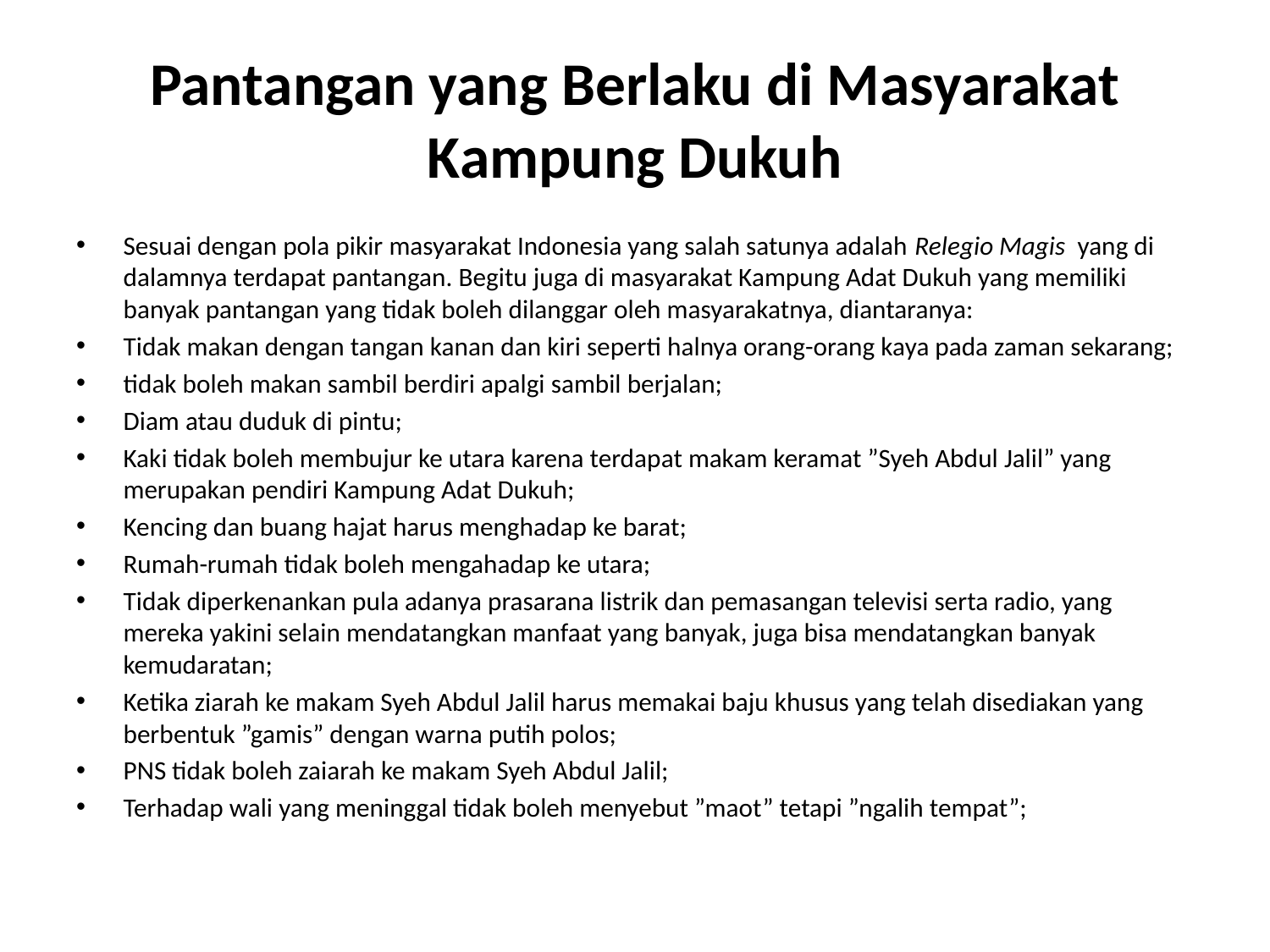

# Pantangan yang Berlaku di Masyarakat Kampung Dukuh
Sesuai dengan pola pikir masyarakat Indonesia yang salah satunya adalah Relegio Magis  yang di dalamnya terdapat pantangan. Begitu juga di masyarakat Kampung Adat Dukuh yang memiliki banyak pantangan yang tidak boleh dilanggar oleh masyarakatnya, diantaranya:
Tidak makan dengan tangan kanan dan kiri seperti halnya orang-orang kaya pada zaman sekarang;
tidak boleh makan sambil berdiri apalgi sambil berjalan;
Diam atau duduk di pintu;
Kaki tidak boleh membujur ke utara karena terdapat makam keramat ”Syeh Abdul Jalil” yang merupakan pendiri Kampung Adat Dukuh;
Kencing dan buang hajat harus menghadap ke barat;
Rumah-rumah tidak boleh mengahadap ke utara;
Tidak diperkenankan pula adanya prasarana listrik dan pemasangan televisi serta radio, yang mereka yakini selain mendatangkan manfaat yang banyak, juga bisa mendatangkan banyak kemudaratan;
Ketika ziarah ke makam Syeh Abdul Jalil harus memakai baju khusus yang telah disediakan yang berbentuk ”gamis” dengan warna putih polos;
PNS tidak boleh zaiarah ke makam Syeh Abdul Jalil;
Terhadap wali yang meninggal tidak boleh menyebut ”maot” tetapi ”ngalih tempat”;